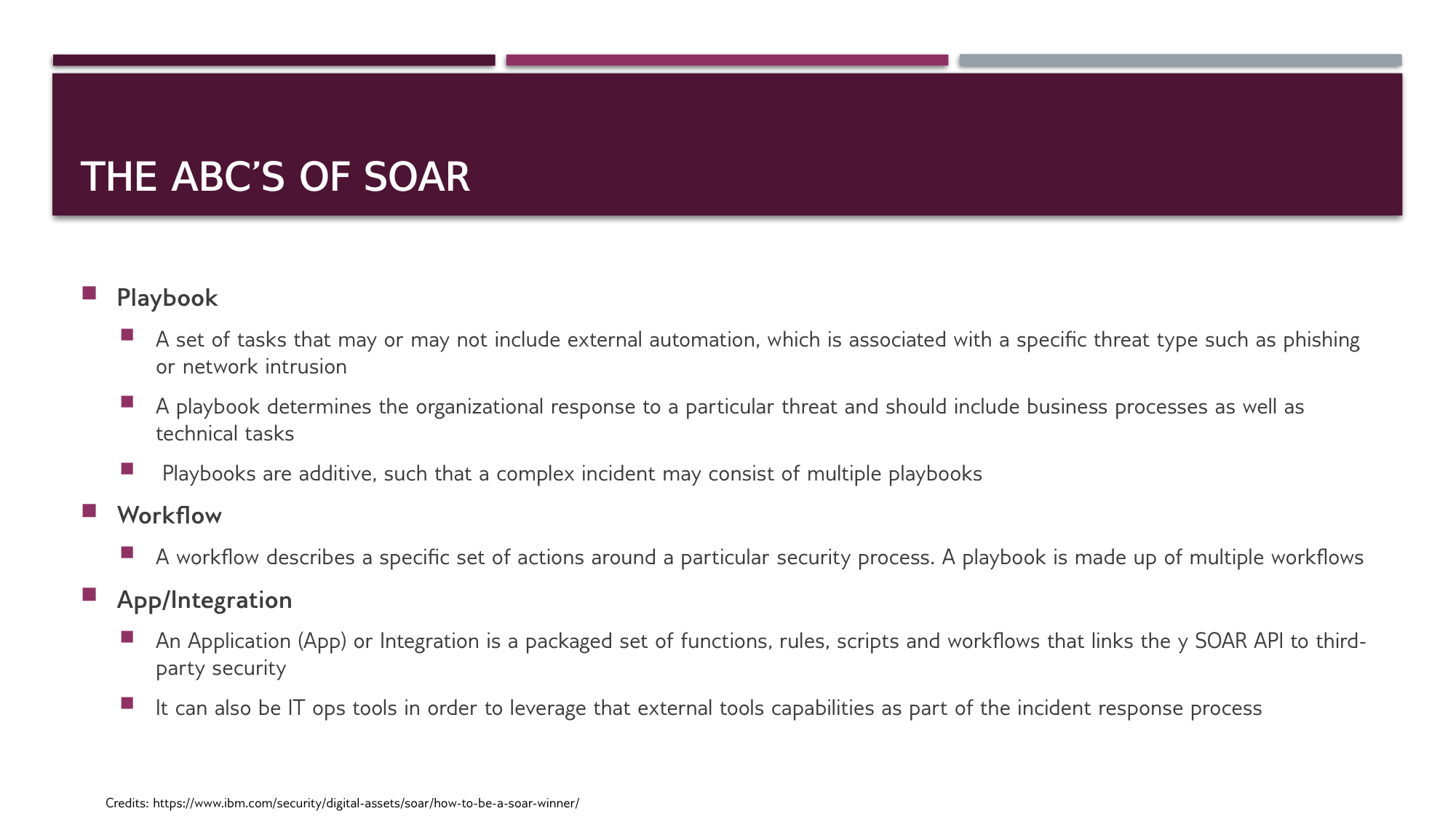

# The ABC’s of SOAR
Playbook
A set of tasks that may or may not include external automation, which is associated with a specific threat type such as phishing or network intrusion
A playbook determines the organizational response to a particular threat and should include business processes as well as technical tasks
 Playbooks are additive, such that a complex incident may consist of multiple playbooks
Workflow
A workflow describes a specific set of actions around a particular security process. A playbook is made up of multiple workflows
App/Integration
An Application (App) or Integration is a packaged set of functions, rules, scripts and workflows that links the y SOAR API to third-party security
It can also be IT ops tools in order to leverage that external tools capabilities as part of the incident response process
Credits: https://www.ibm.com/security/digital-assets/soar/how-to-be-a-soar-winner/